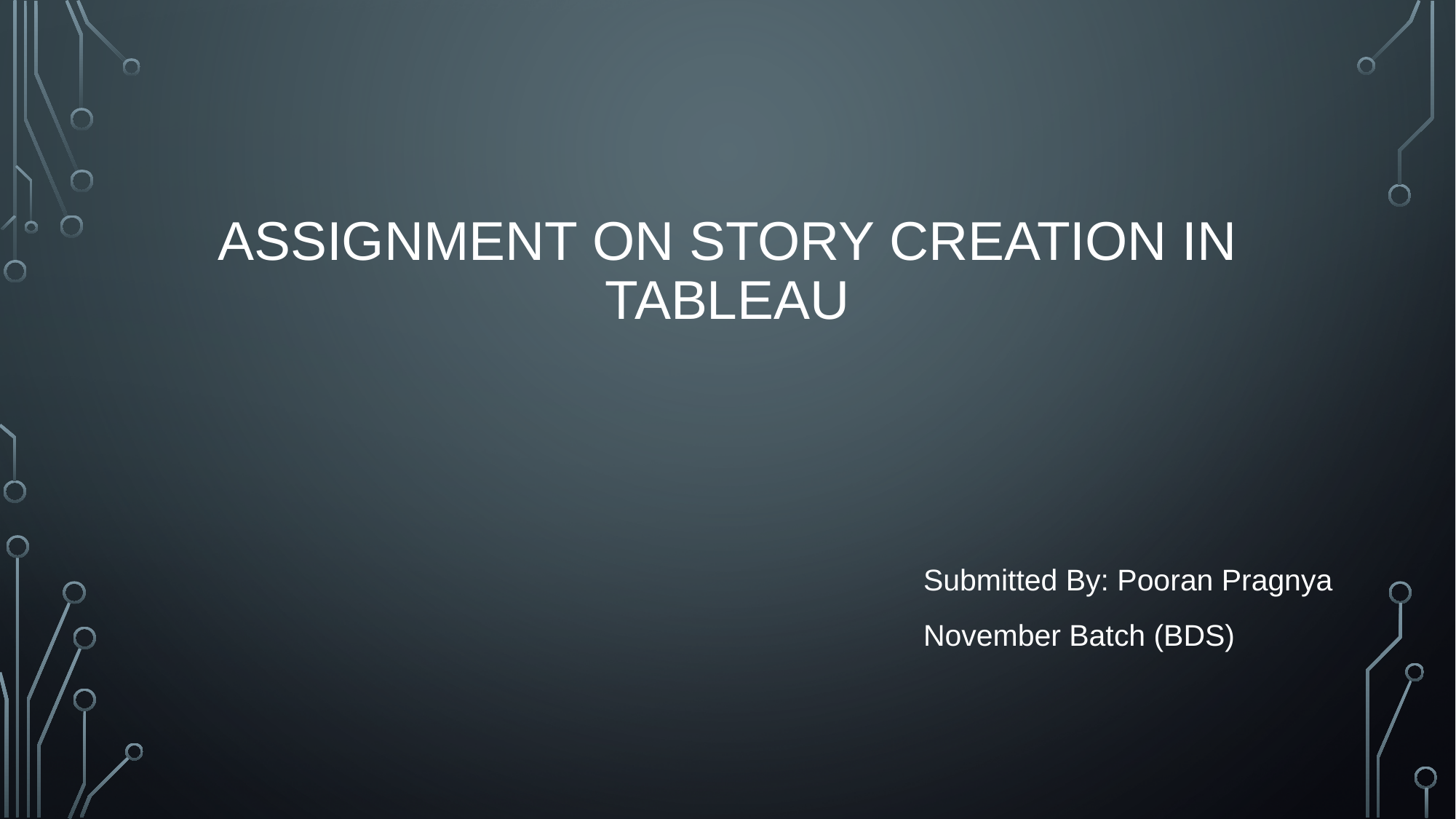

# Assignment on Story creation IN TABLEAU
Submitted By: Pooran Pragnya
November Batch (BDS)